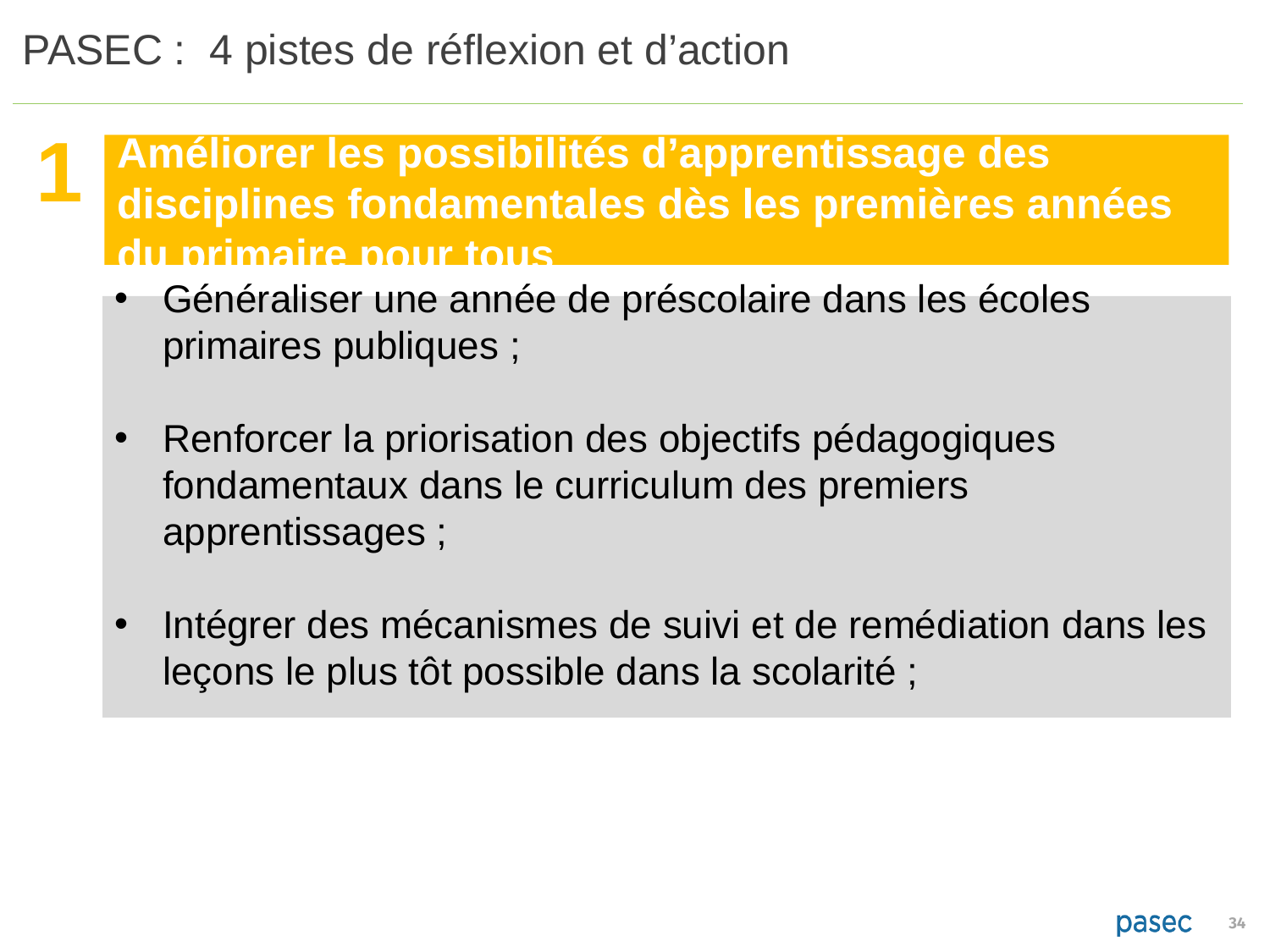

PASEC :  4 pistes de réflexion et d’action

1

Améliorer les possibilités d’apprentissage des disciplines fondamentales dès les premières années du primaire pour tous

Généraliser une année de préscolaire dans les écoles primaires publiques ;

Renforcer la priorisation des objectifs pédagogiques fondamentaux dans le curriculum des premiers apprentissages ;

Intégrer des mécanismes de suivi et de remédiation dans les leçons le plus tôt possible dans la scolarité ;

6

6